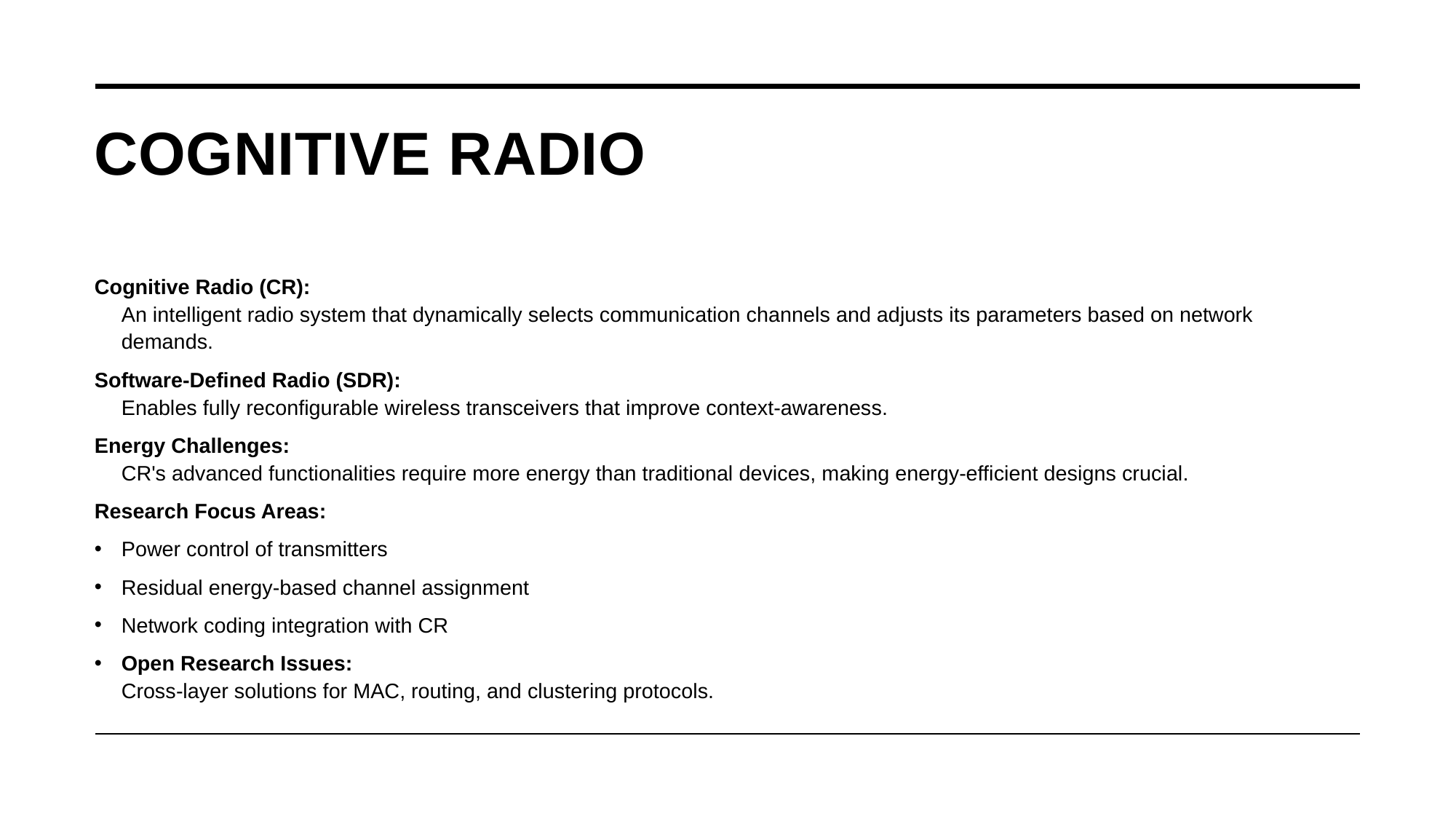

# Cognitive Radio
Cognitive Radio (CR):
An intelligent radio system that dynamically selects communication channels and adjusts its parameters based on network demands.
Software-Defined Radio (SDR):
Enables fully reconfigurable wireless transceivers that improve context-awareness.
Energy Challenges:
CR's advanced functionalities require more energy than traditional devices, making energy-efficient designs crucial.
Research Focus Areas:
Power control of transmitters
Residual energy-based channel assignment
Network coding integration with CR
Open Research Issues:
Cross-layer solutions for MAC, routing, and clustering protocols.